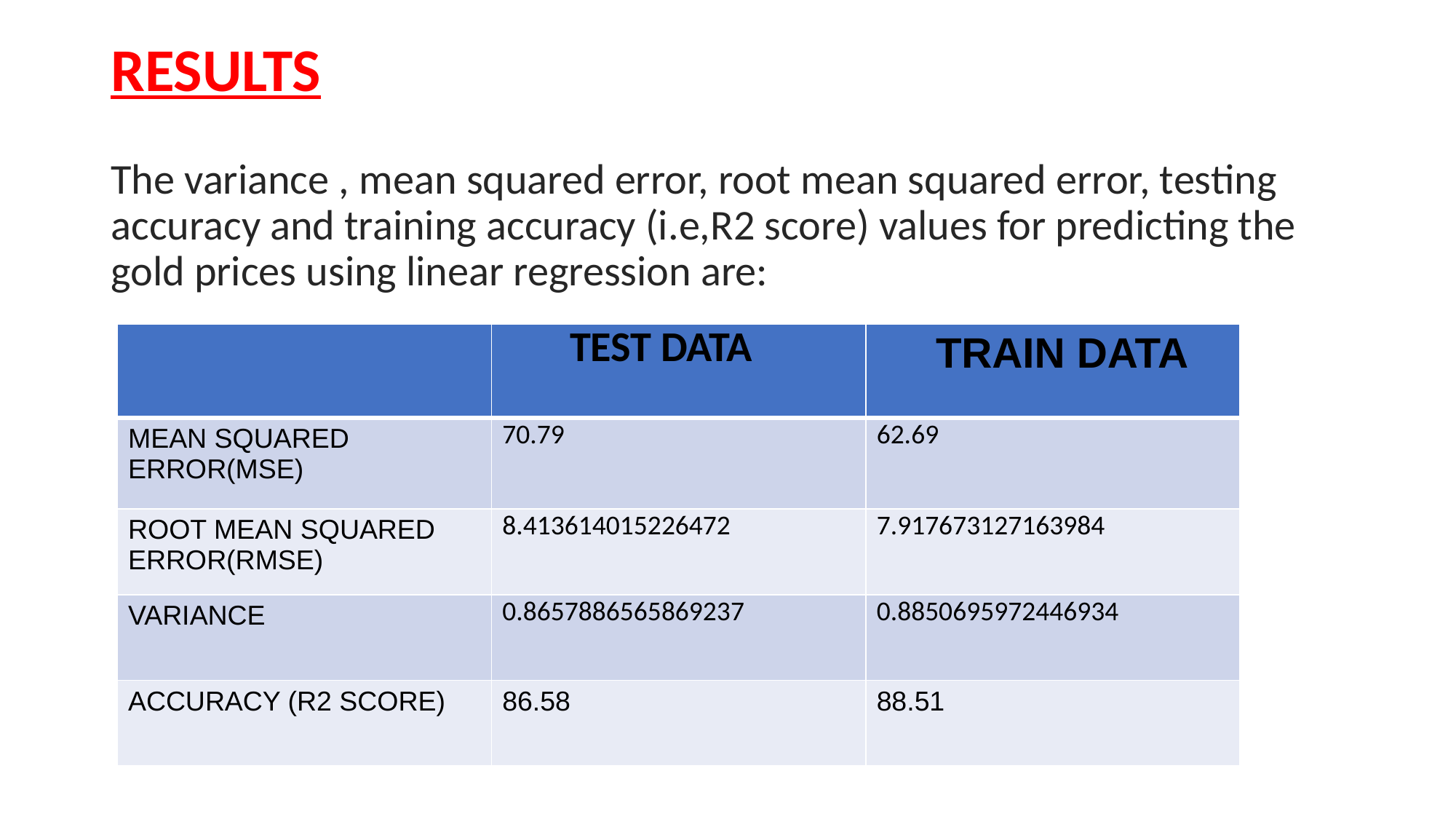

# RESULTS
The variance , mean squared error, root mean squared error, testing accuracy and training accuracy (i.e,R2 score) values for predicting the gold prices using linear regression are:
|  | TEST DATA | TRAIN DATA |
| --- | --- | --- |
| MEAN SQUARED ERROR(MSE) | 70.79 | 62.69 |
| ROOT MEAN SQUARED ERROR(RMSE) | 8.413614015226472 | 7.917673127163984 |
| VARIANCE | 0.8657886565869237 | 0.8850695972446934 |
| ACCURACY (R2 SCORE) | 86.58 | 88.51 |